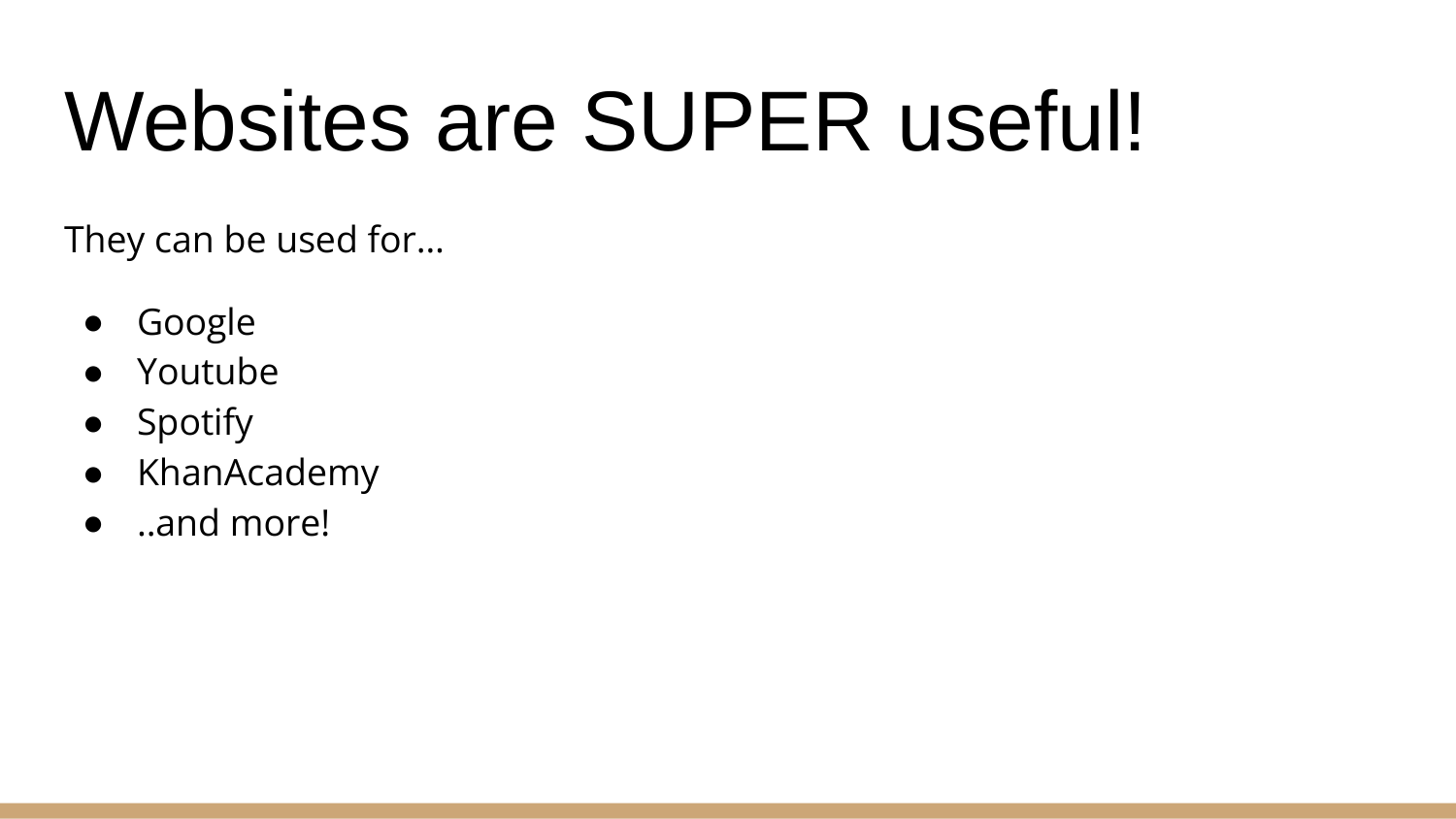

# Websites are SUPER useful!
They can be used for…
Google
Youtube
Spotify
KhanAcademy
..and more!